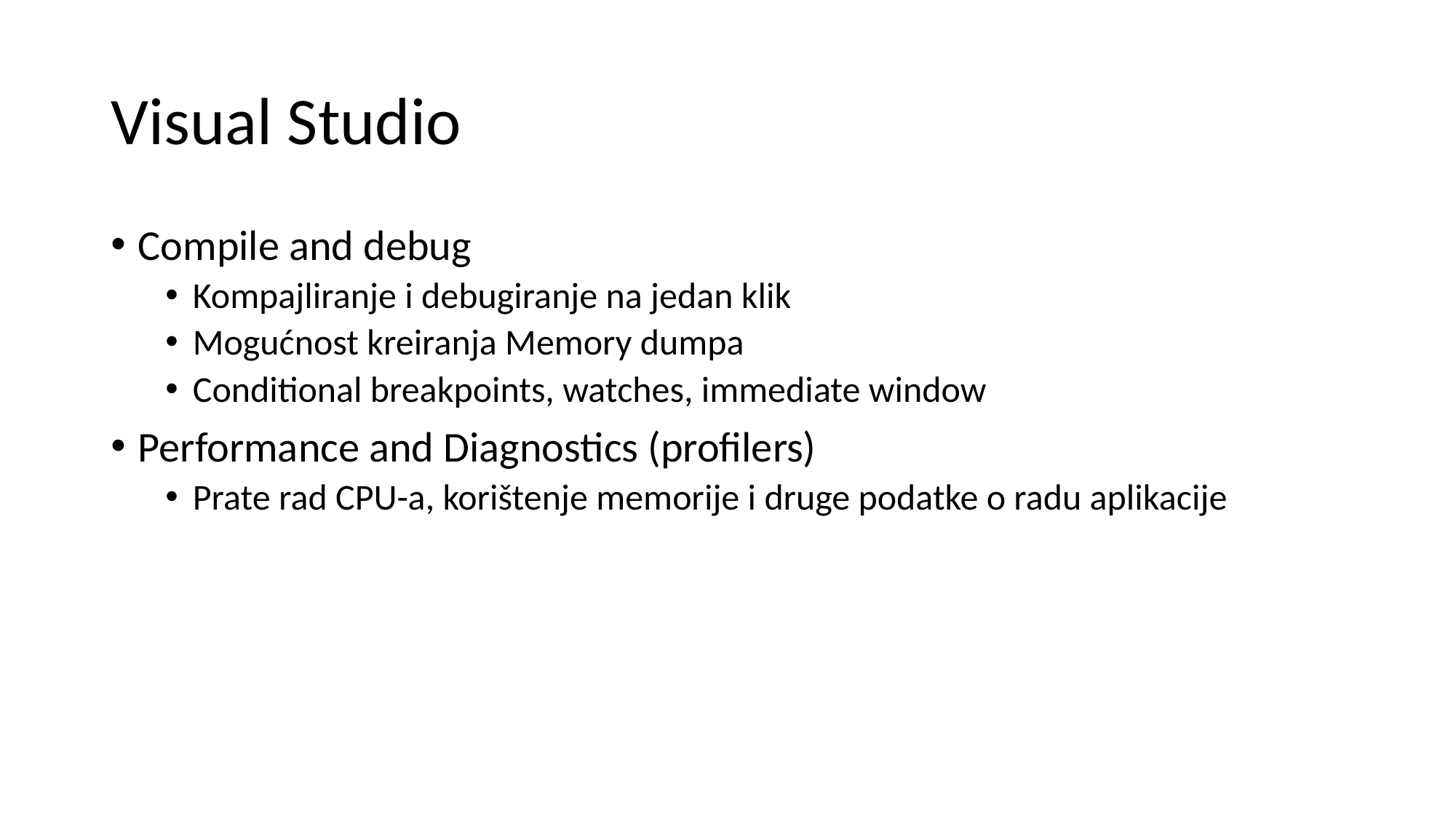

# Visual Studio
Compile and debug
Kompajliranje i debugiranje na jedan klik
Mogućnost kreiranja Memory dumpa
Conditional breakpoints, watches, immediate window
Performance and Diagnostics (profilers)
Prate rad CPU-a, korištenje memorije i druge podatke o radu aplikacije